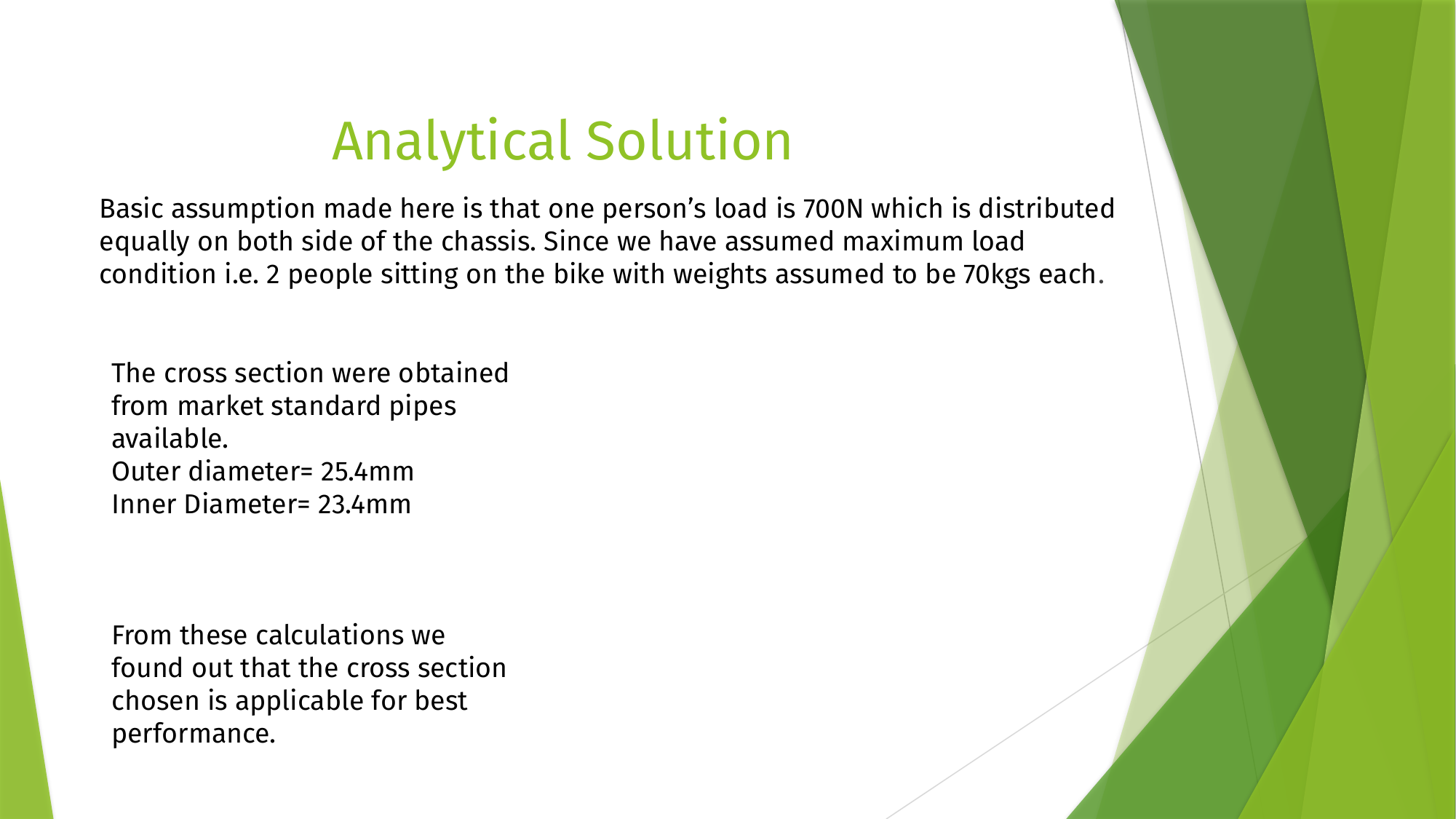

# Analytical Solution
Basic assumption made here is that one person’s load is 700N which is distributed equally on both side of the chassis. Since we have assumed maximum load condition i.e. 2 people sitting on the bike with weights assumed to be 70kgs each.
The cross section were obtained from market standard pipes available.
Outer diameter= 25.4mm
Inner Diameter= 23.4mm

From these calculations we found out that the cross section chosen is applicable for best performance.